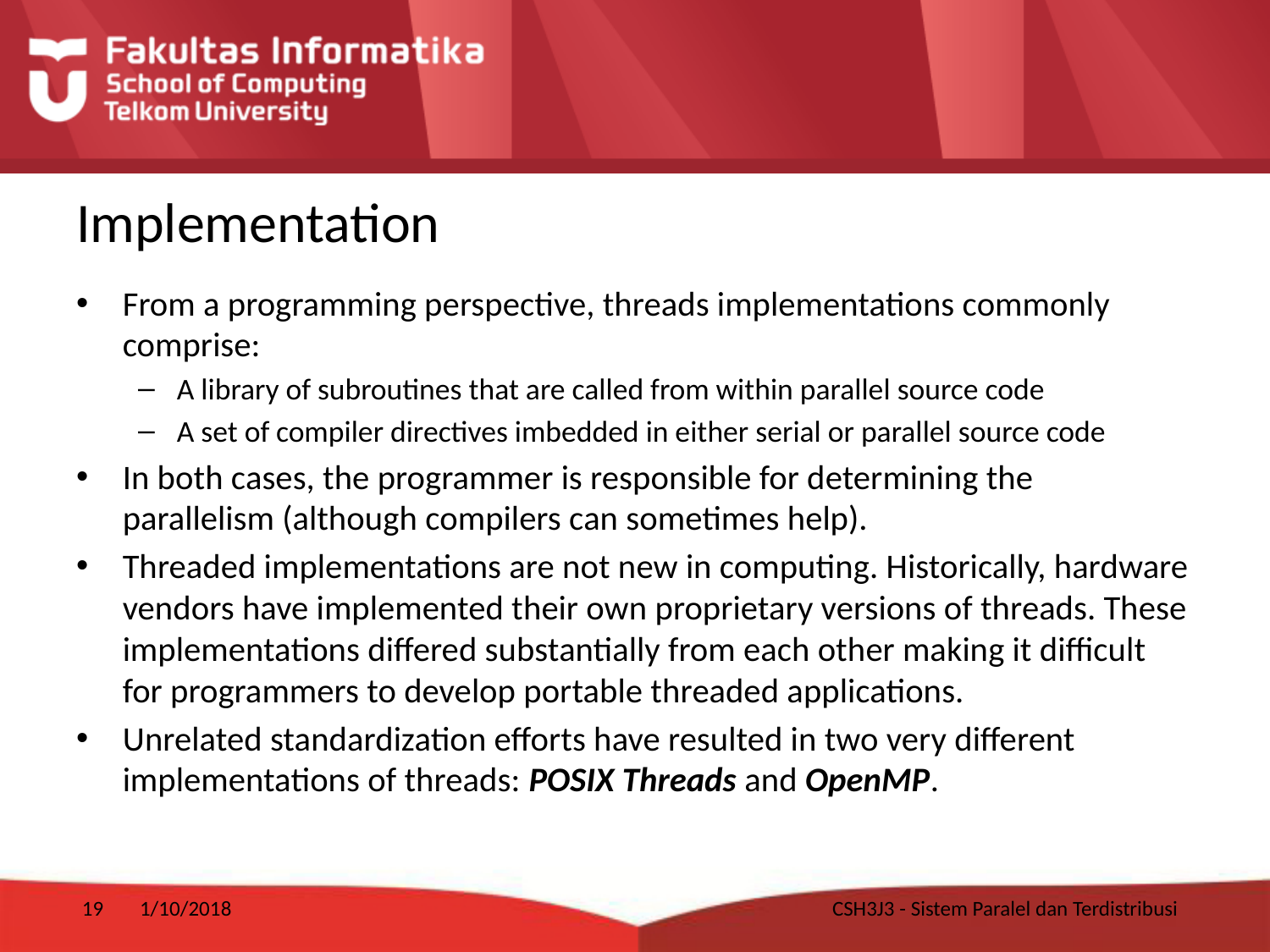

# Implementation
From a programming perspective, threads implementations commonly comprise:
A library of subroutines that are called from within parallel source code
A set of compiler directives imbedded in either serial or parallel source code
In both cases, the programmer is responsible for determining the parallelism (although compilers can sometimes help).
Threaded implementations are not new in computing. Historically, hardware vendors have implemented their own proprietary versions of threads. These implementations differed substantially from each other making it difficult for programmers to develop portable threaded applications.
Unrelated standardization efforts have resulted in two very different implementations of threads: POSIX Threads and OpenMP.

19
1/10/2018
CSH3J3 - Sistem Paralel dan Terdistribusi